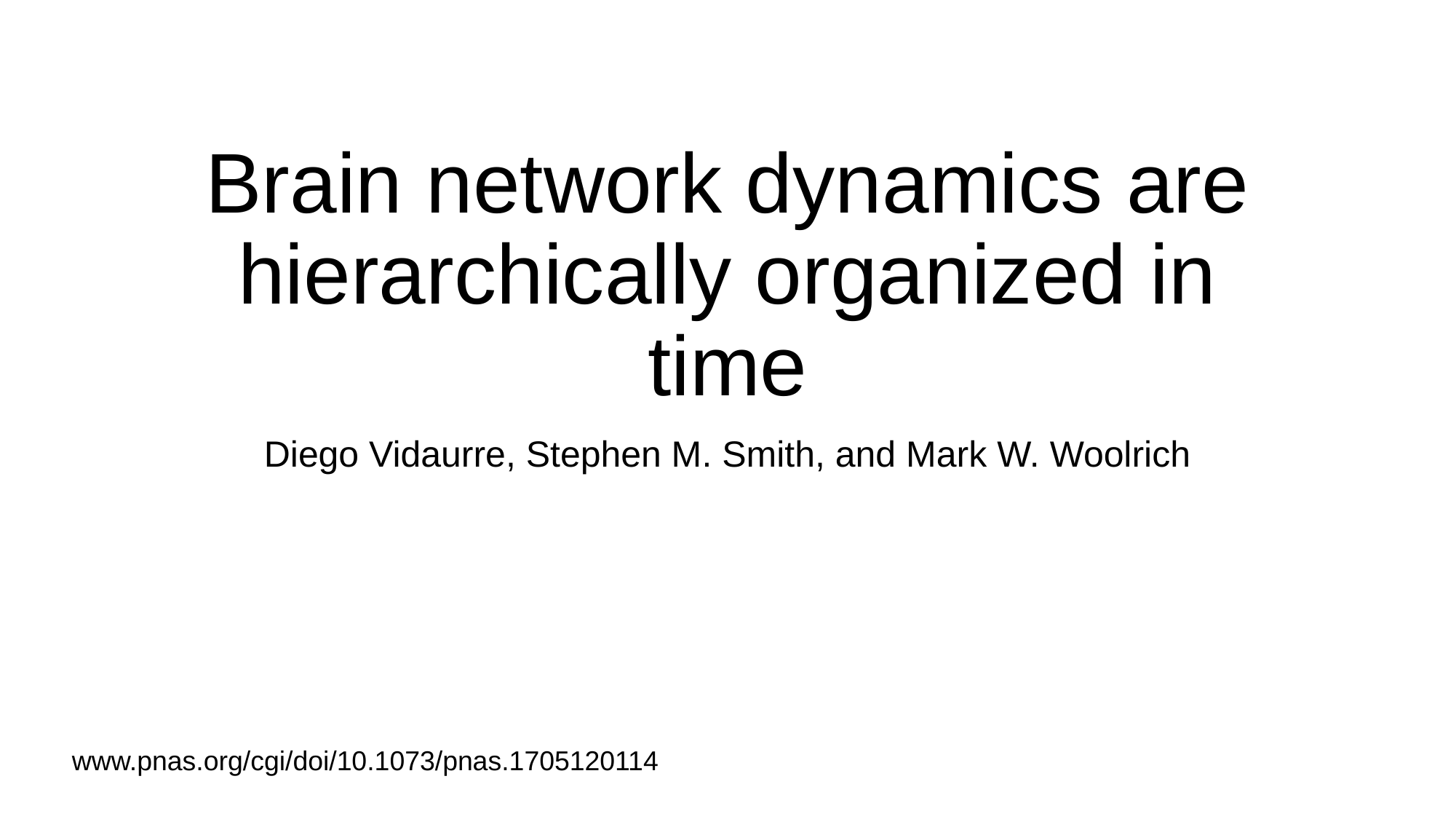

# Brain network dynamics are hierarchically organized in time
Diego Vidaurre, Stephen M. Smith, and Mark W. Woolrich
www.pnas.org/cgi/doi/10.1073/pnas.1705120114